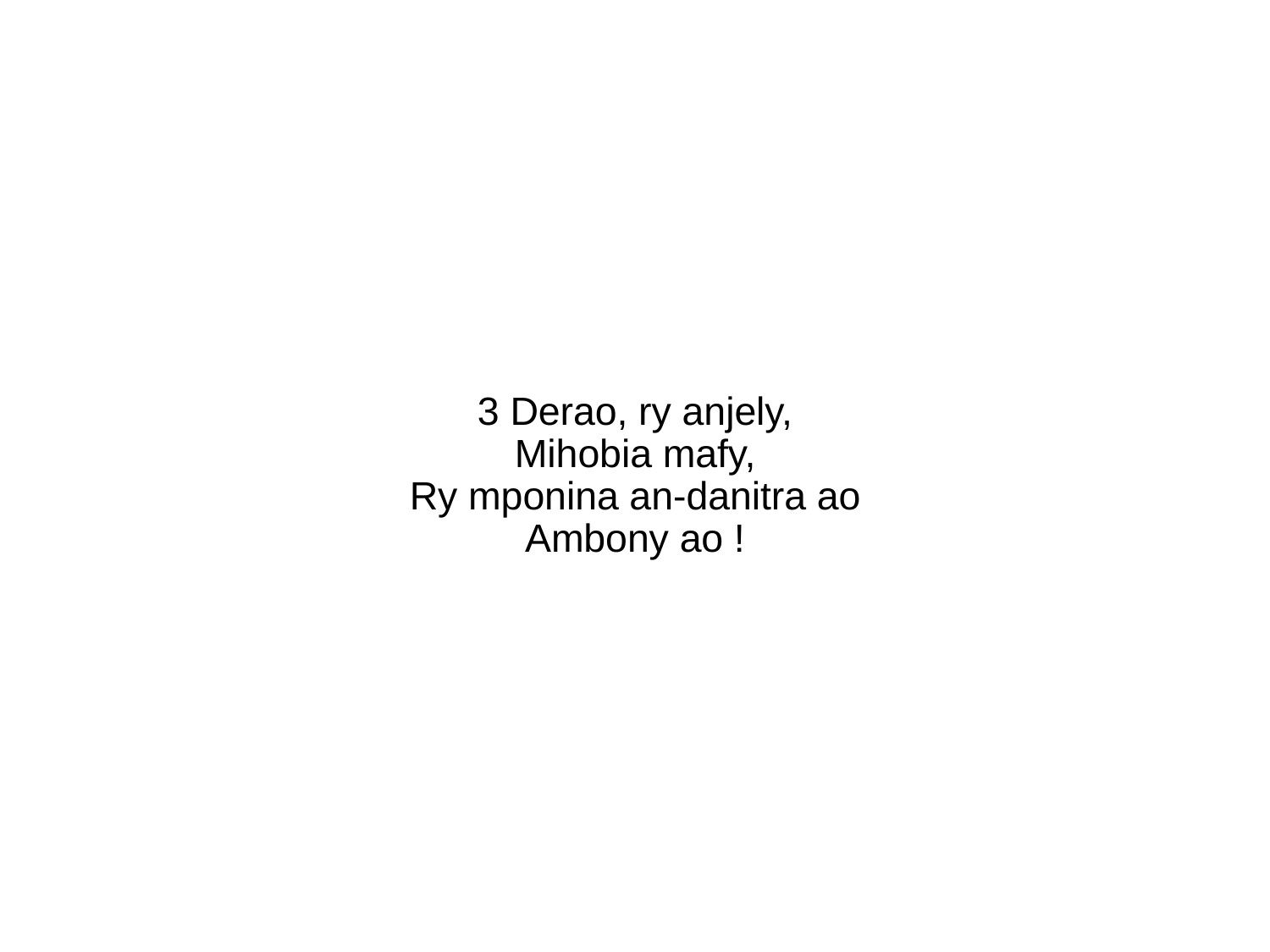

3 Derao, ry anjely,
Mihobia mafy,
Ry mponina an-danitra ao
Ambony ao !